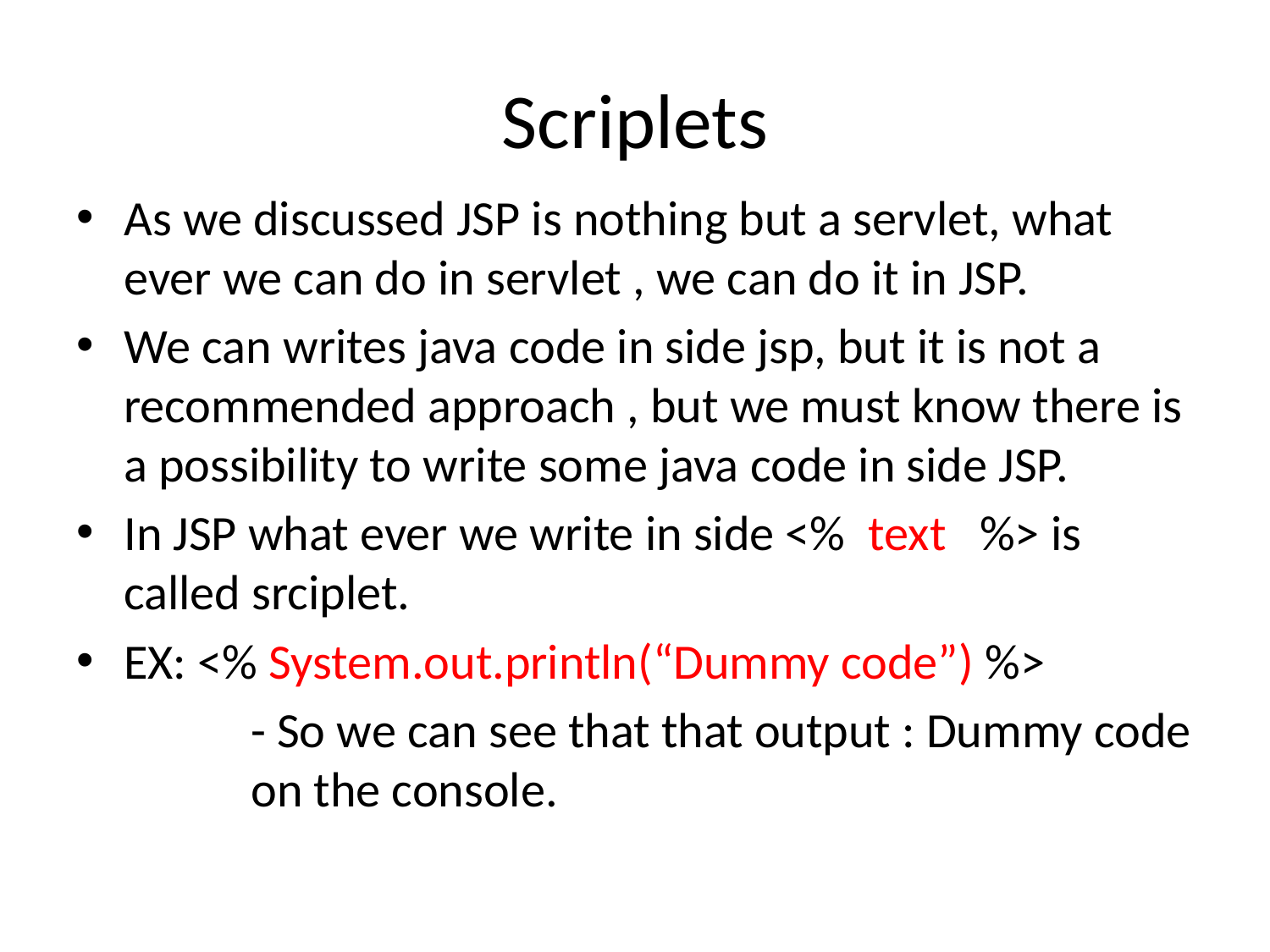

# Scriplets
As we discussed JSP is nothing but a servlet, what ever we can do in servlet , we can do it in JSP.
We can writes java code in side jsp, but it is not a recommended approach , but we must know there is a possibility to write some java code in side JSP.
In JSP what ever we write in side <%  text   %> is called srciplet.
EX: <% System.out.println(“Dummy code”) %>
		- So we can see that that output : Dummy code      	on the console.